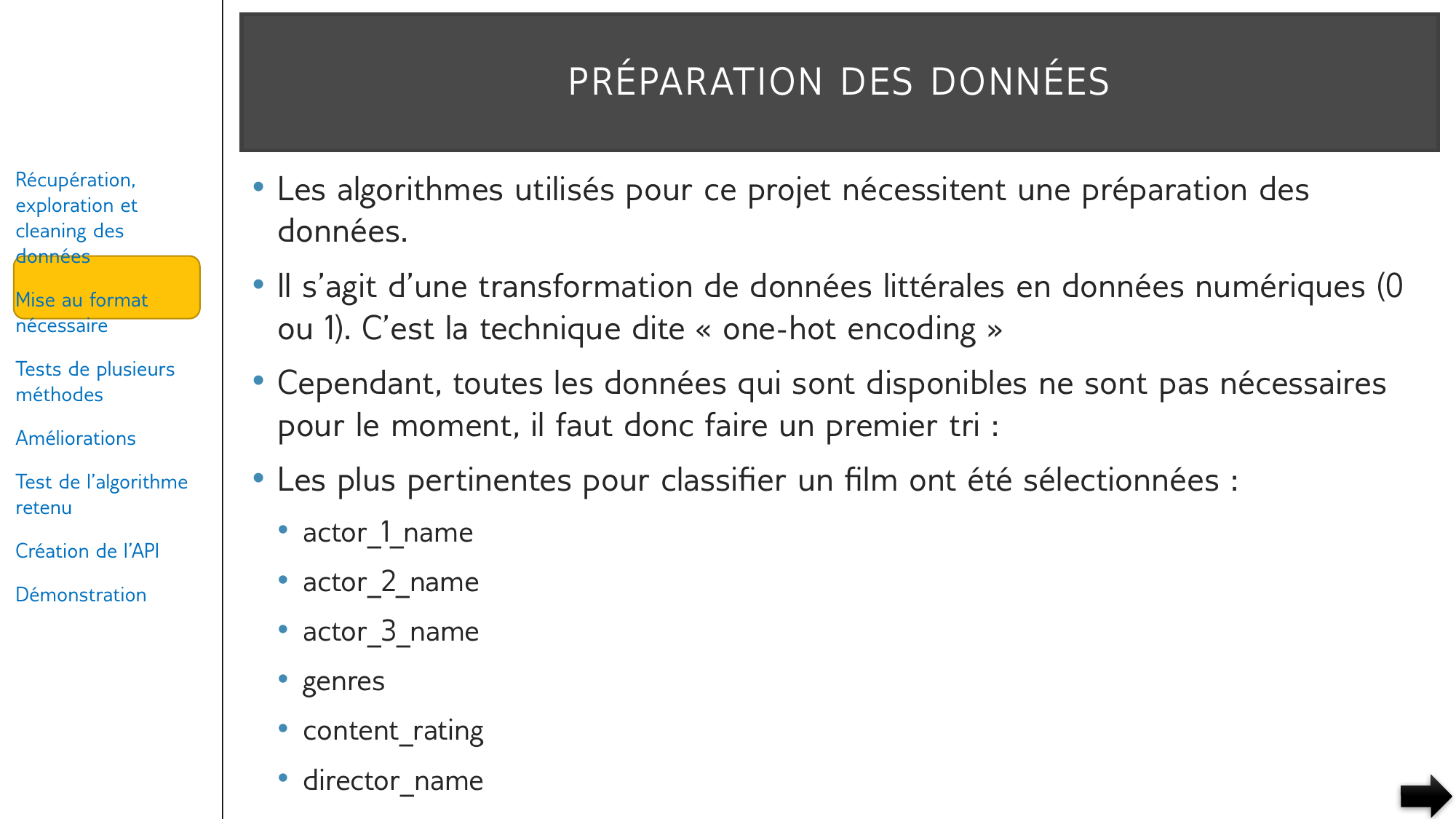

# Préparation des données
Les algorithmes utilisés pour ce projet nécessitent une préparation des données.
Il s’agit d’une transformation de données littérales en données numériques (0 ou 1). C’est la technique dite « one-hot encoding »
Cependant, toutes les données qui sont disponibles ne sont pas nécessaires pour le moment, il faut donc faire un premier tri :
Les plus pertinentes pour classifier un film ont été sélectionnées :
actor_1_name
actor_2_name
actor_3_name
genres
content_rating
director_name